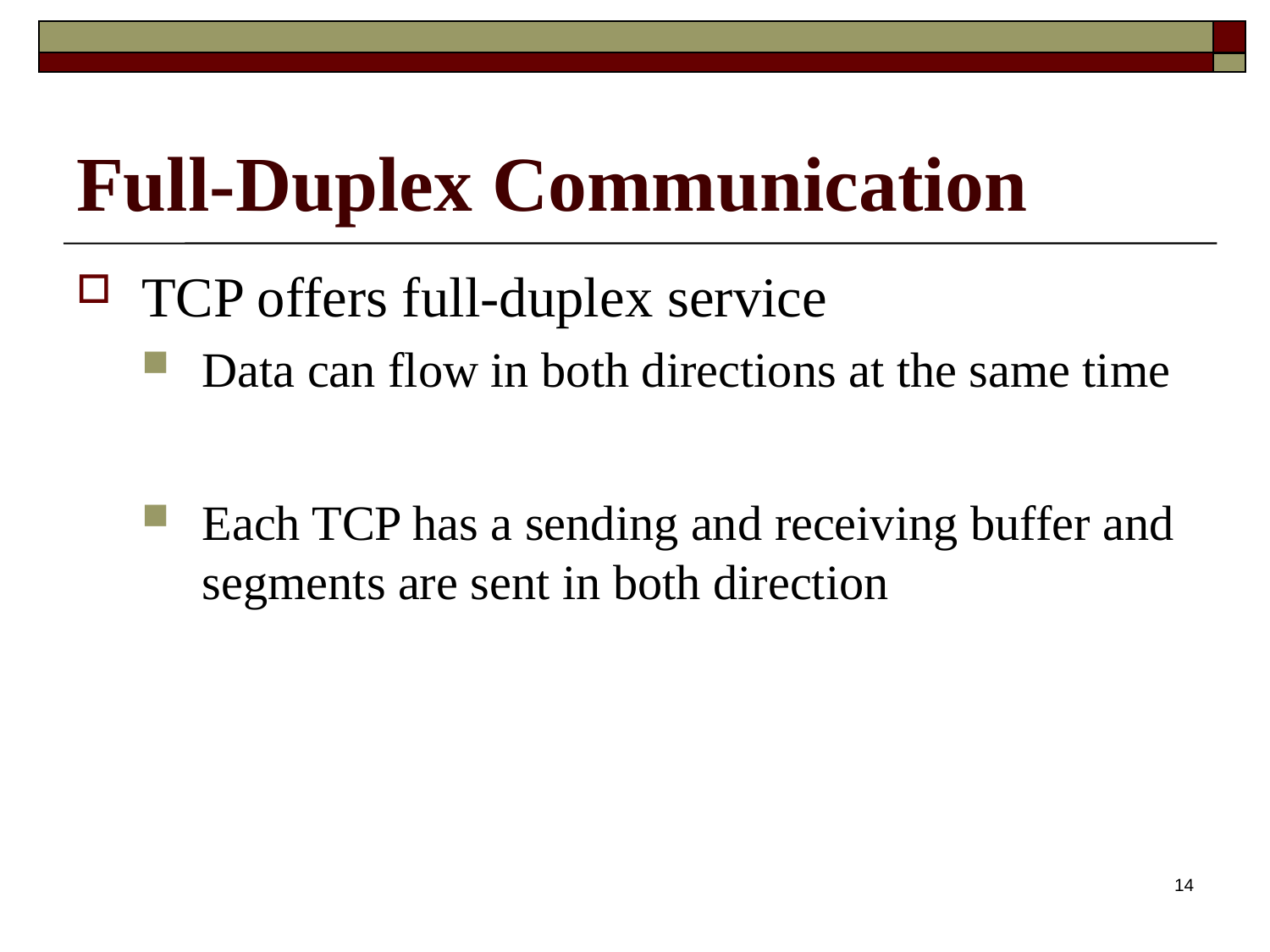

# Full-Duplex Communication
TCP offers full-duplex service
Data can flow in both directions at the same time

Each TCP has a sending and receiving buffer and segments are sent in both direction
14